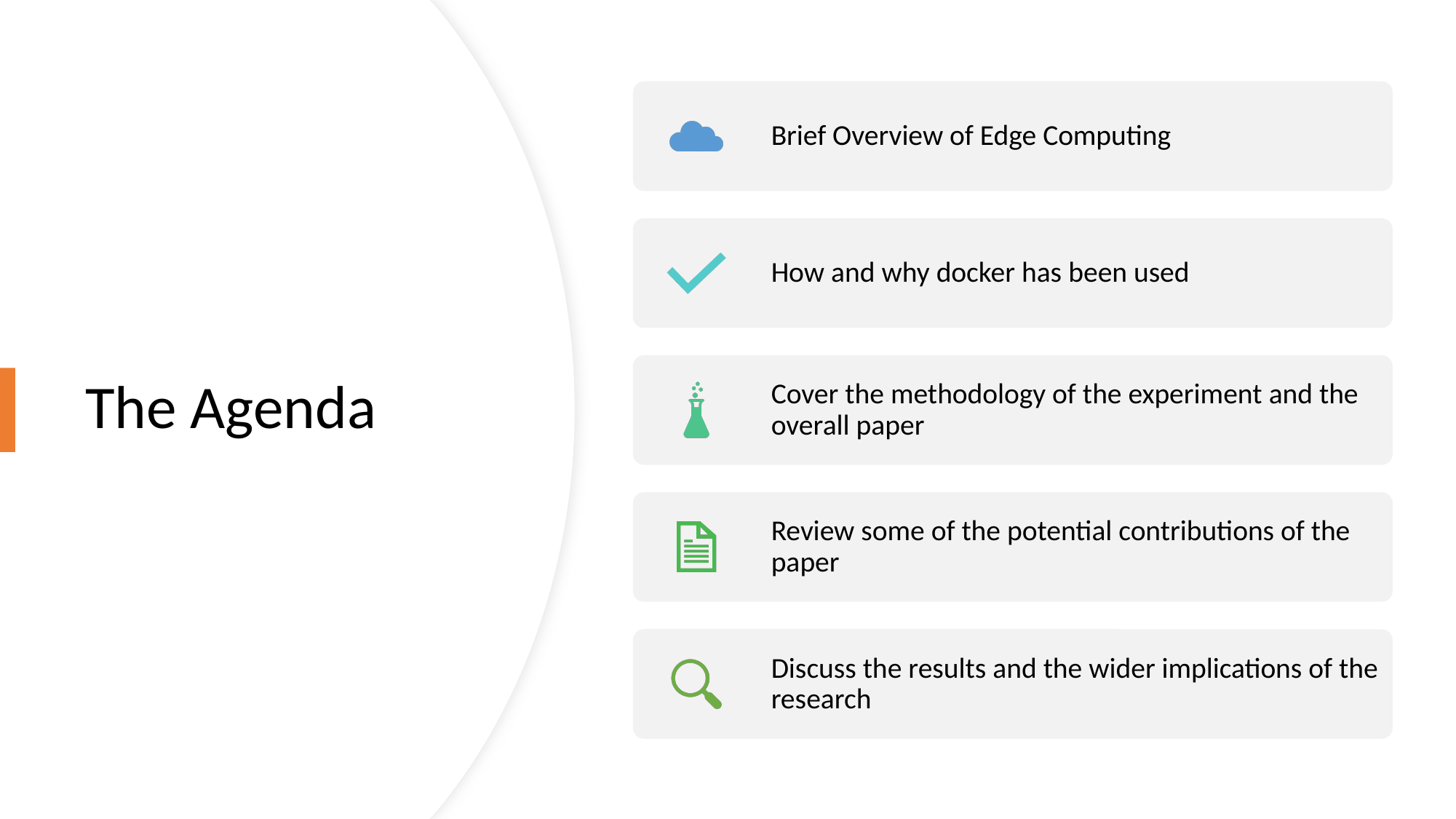

Brief Overview of Edge Computing
How and why docker has been used
Cover the methodology of the experiment and the overall paper
Review some of the potential contributions of the paper
Discuss the results and the wider implications of the research
# The Agenda